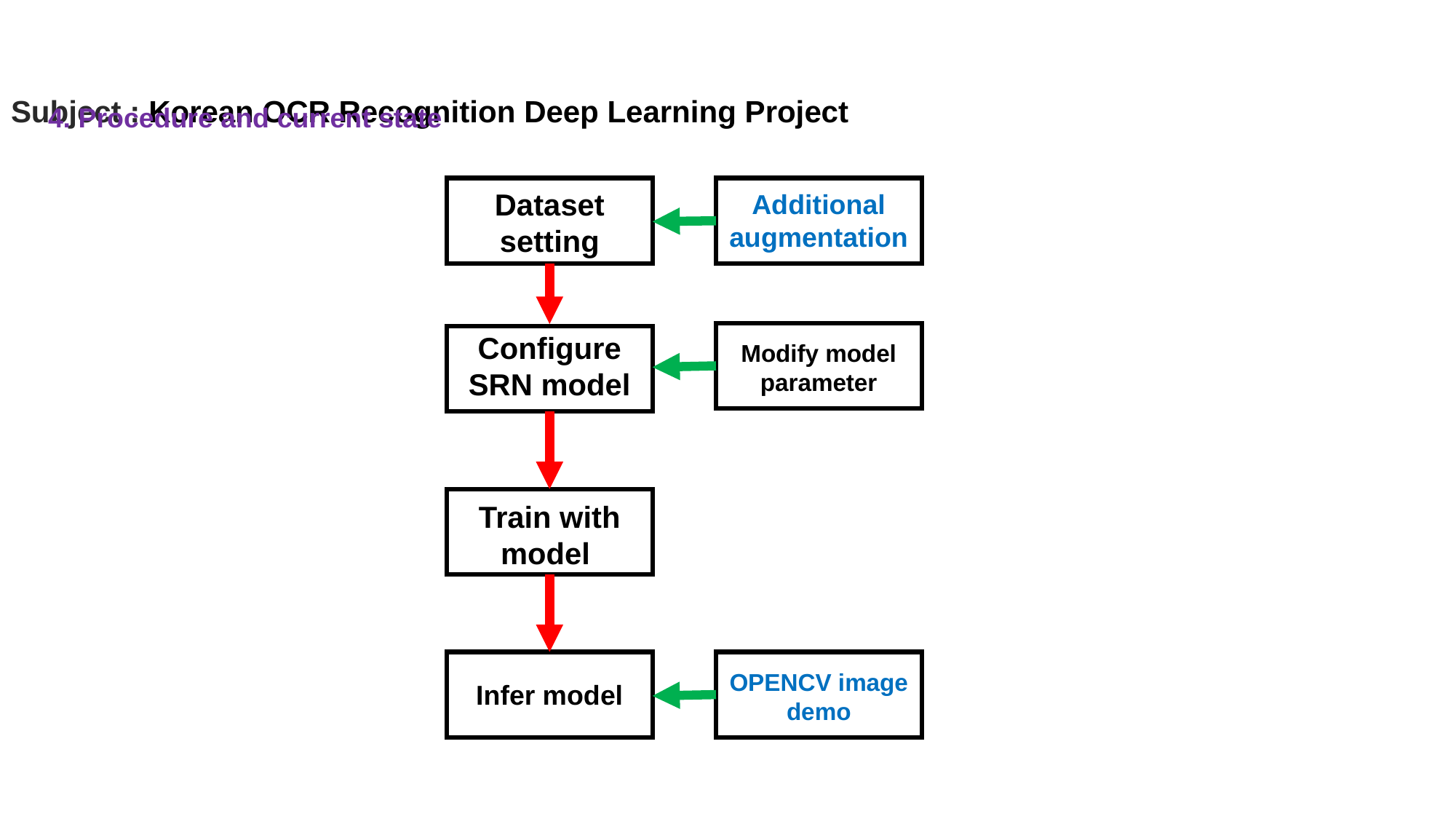

# Subject : Korean OCR Recognition Deep Learning Project
4. Procedure and current state

Dataset setting
Additional augmentation

Configure SRN model

Modify model parameter

Train with model

OPENCV image demo
Infer model